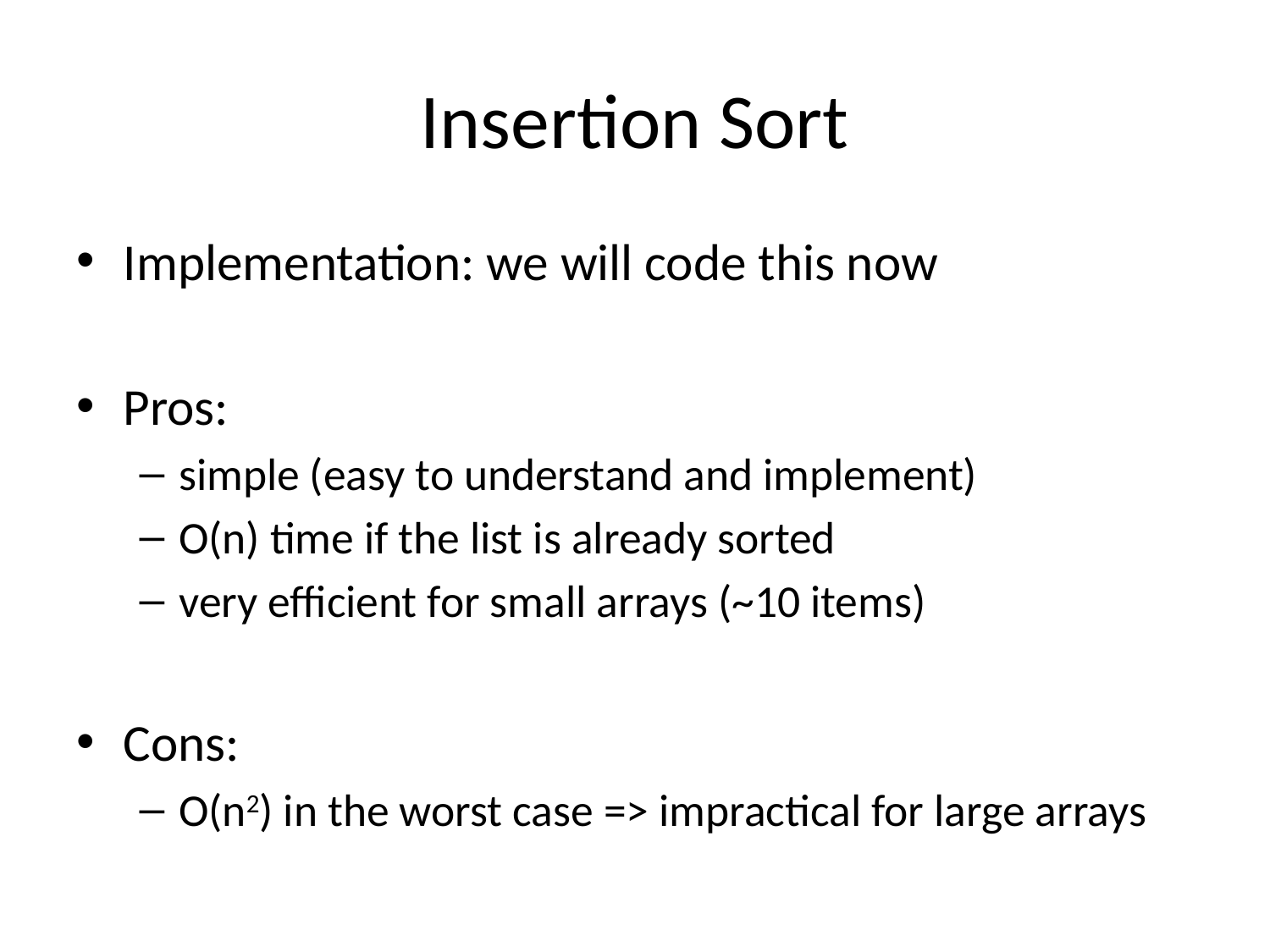

# Insertion Sort
Implementation: we will code this now

Pros:
simple (easy to understand and implement)
O(n) time if the list is already sorted
very efficient for small arrays (~10 items)

Cons:
O(n2) in the worst case => impractical for large arrays